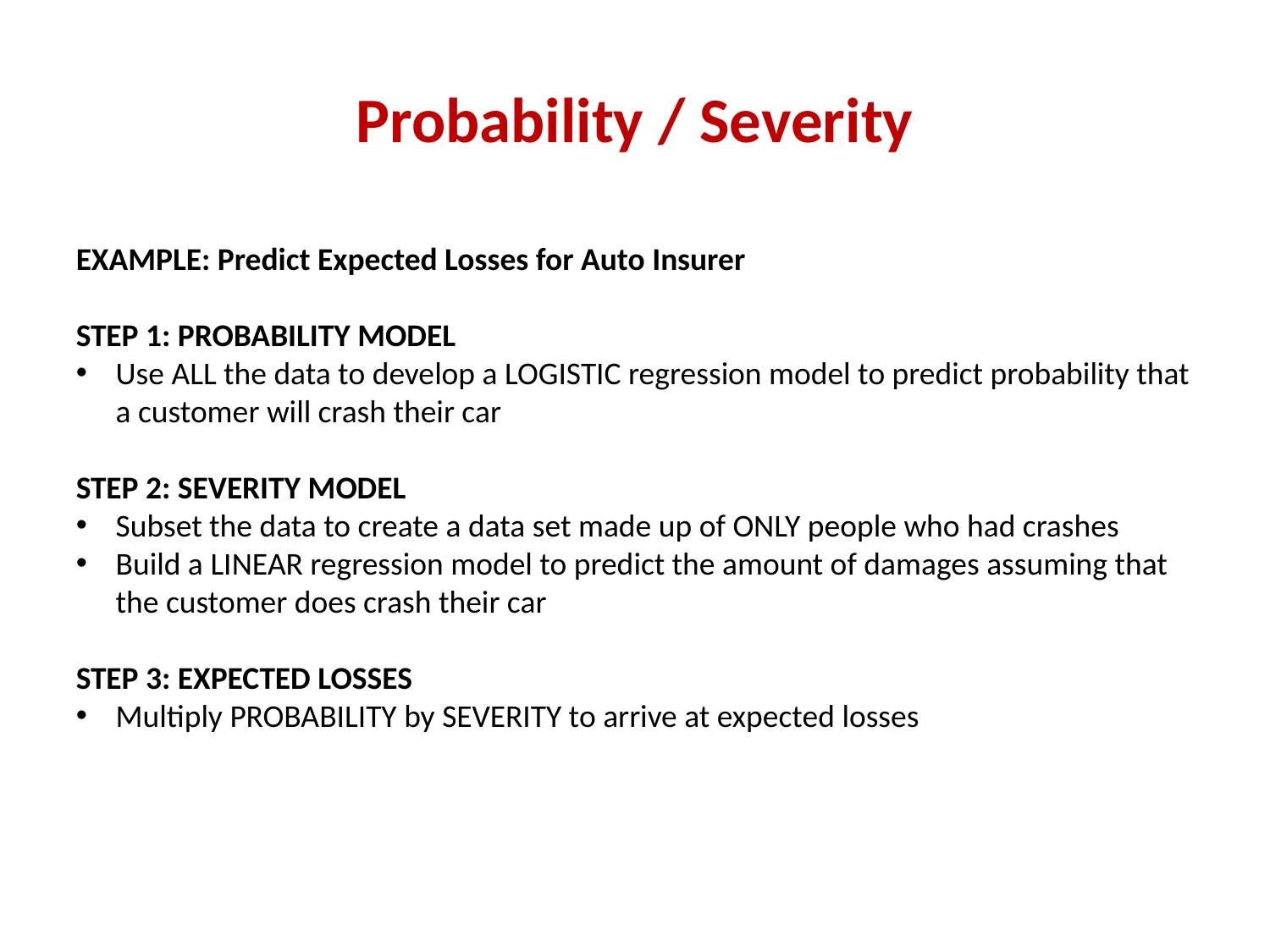

# Probability / Severity
EXAMPLE: Predict Expected Losses for Auto Insurer

STEP 1: PROBABILITY MODEL
Use ALL the data to develop a LOGISTIC regression model to predict probability that a customer will crash their car

STEP 2: SEVERITY MODEL
Subset the data to create a data set made up of ONLY people who had crashes
Build a LINEAR regression model to predict the amount of damages assuming that the customer does crash their car

STEP 3: EXPECTED LOSSES
Multiply PROBABILITY by SEVERITY to arrive at expected losses